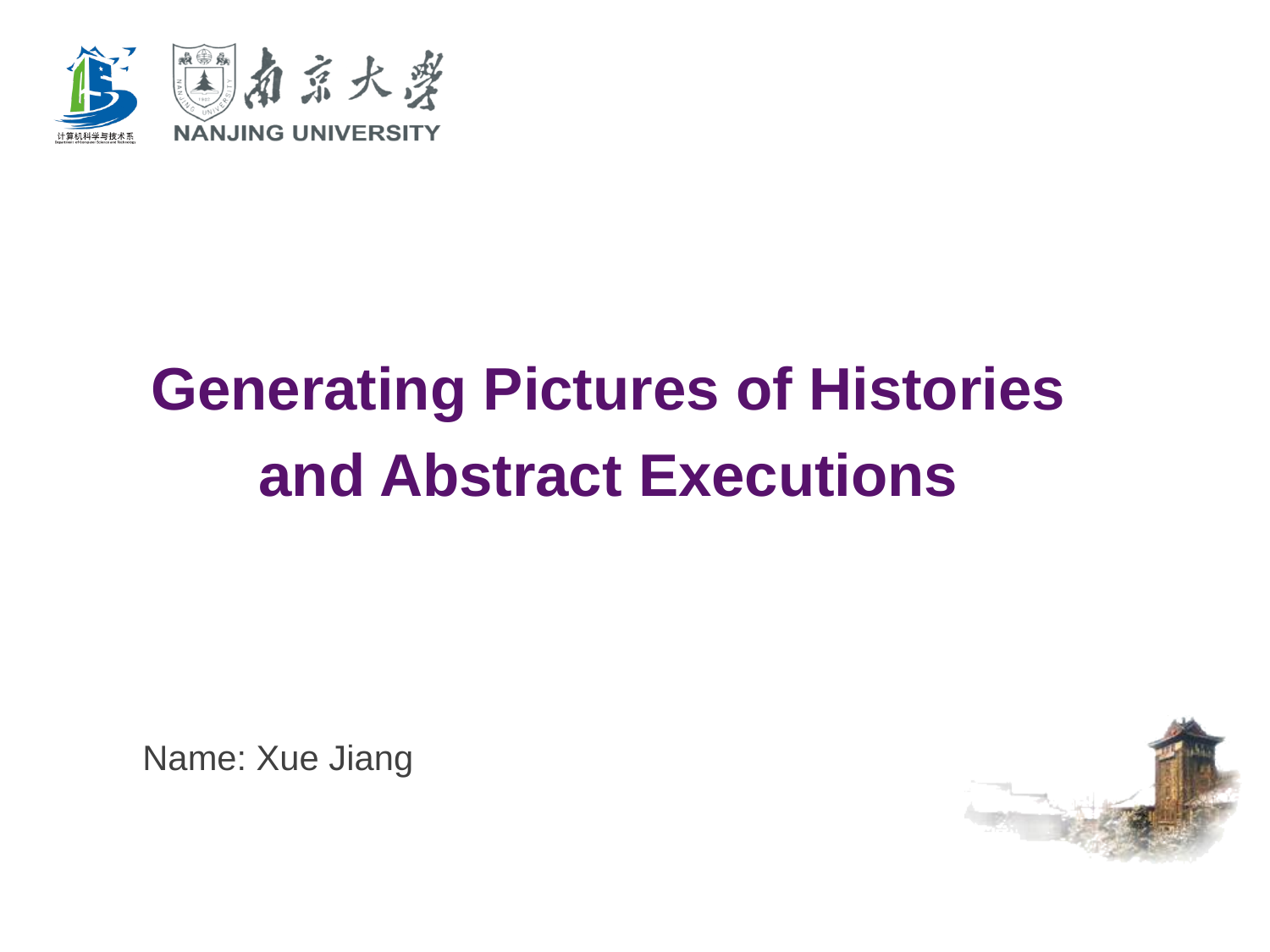

Generating Pictures of Histories
and Abstract Executions

Name: Xue Jiang